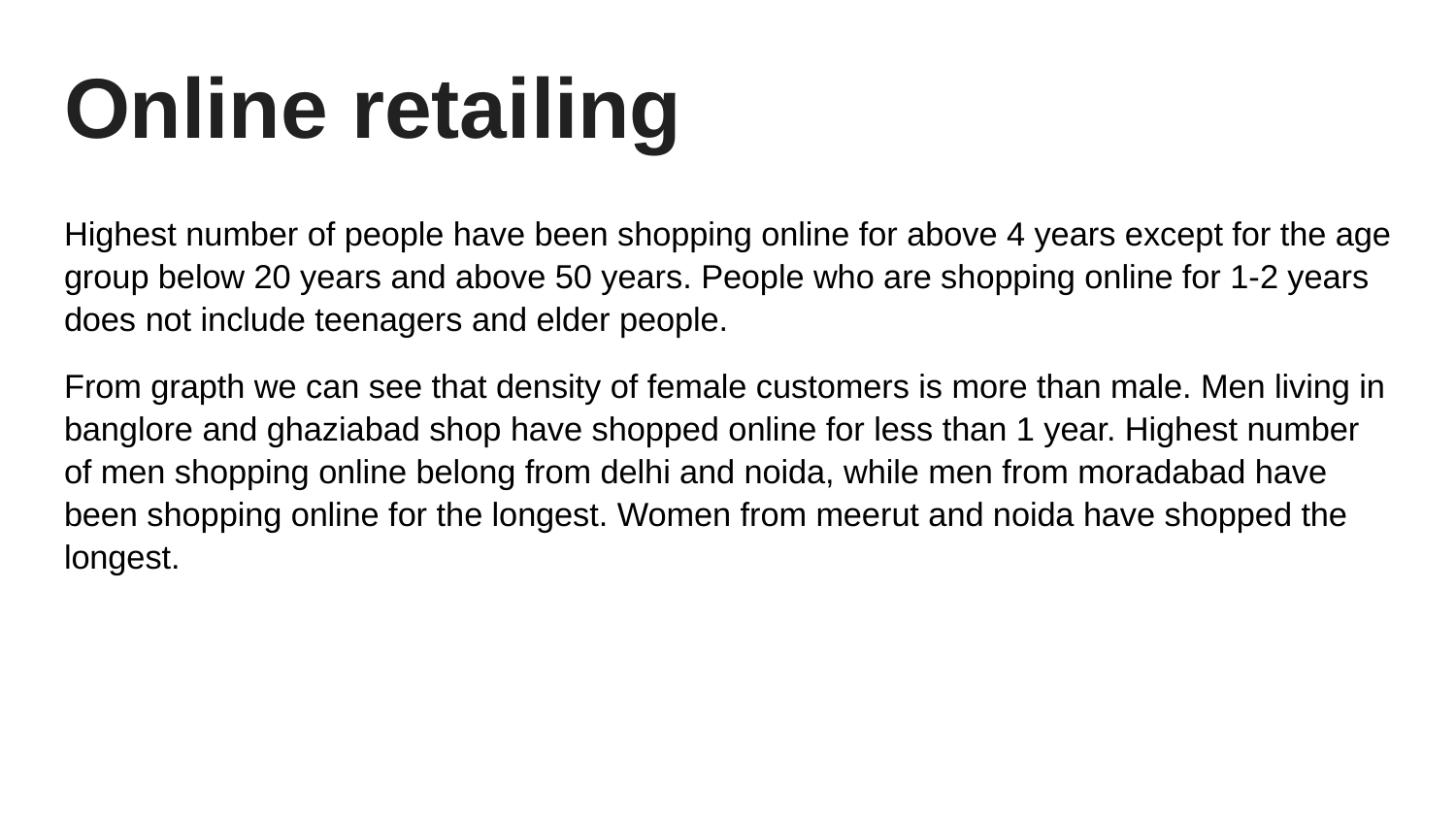

# Online retailing
Highest number of people have been shopping online for above 4 years except for the age group below 20 years and above 50 years. People who are shopping online for 1-2 years does not include teenagers and elder people.
From grapth we can see that density of female customers is more than male. Men living in banglore and ghaziabad shop have shopped online for less than 1 year. Highest number of men shopping online belong from delhi and noida, while men from moradabad have been shopping online for the longest. Women from meerut and noida have shopped the longest.